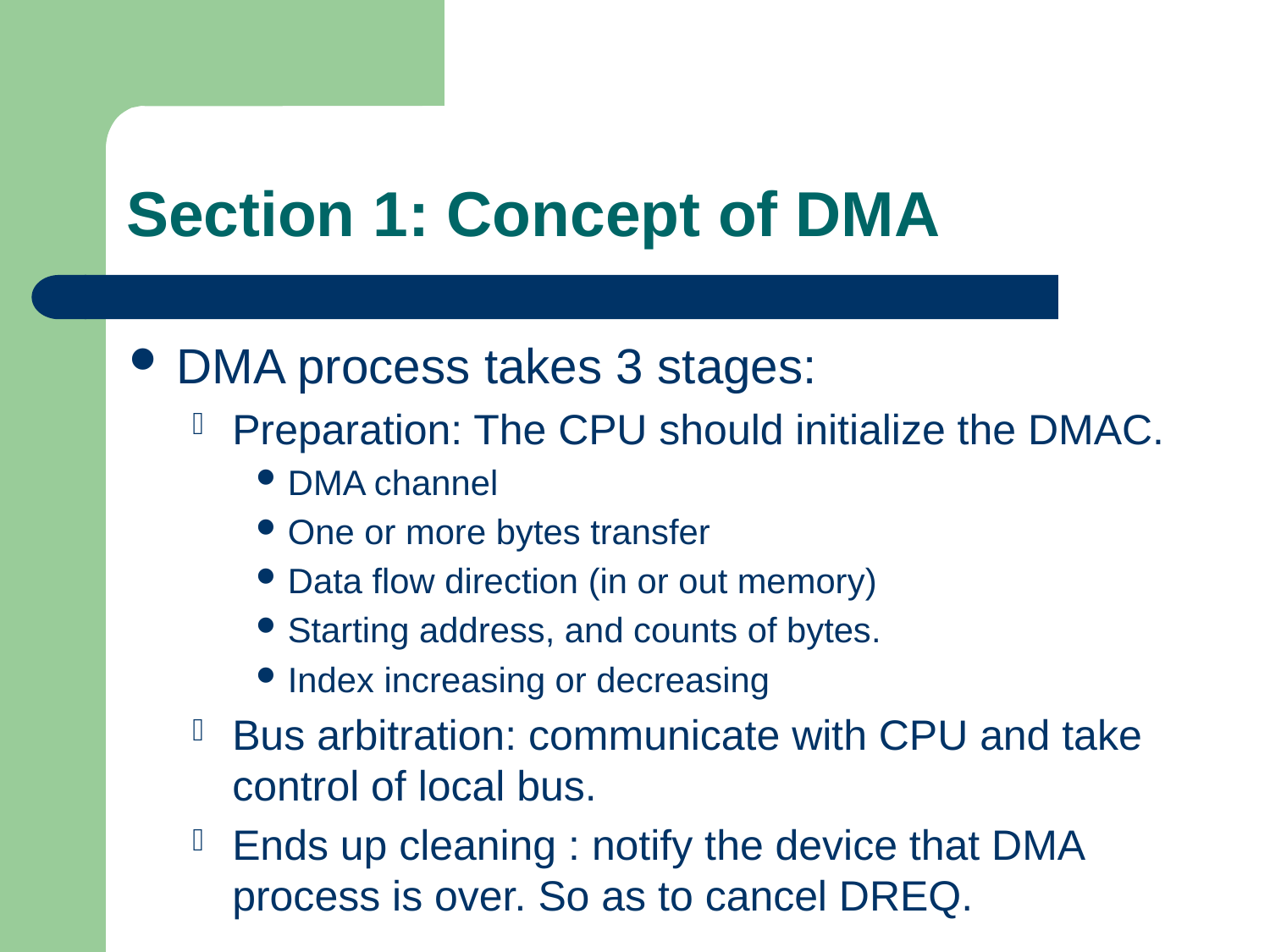

Section 1: Concept of DMA
DMA process takes 3 stages:
Preparation: The CPU should initialize the DMAC.
DMA channel
One or more bytes transfer
Data flow direction (in or out memory)
Starting address, and counts of bytes.
Index increasing or decreasing
Bus arbitration: communicate with CPU and take control of local bus.
Ends up cleaning : notify the device that DMA process is over. So as to cancel DREQ.